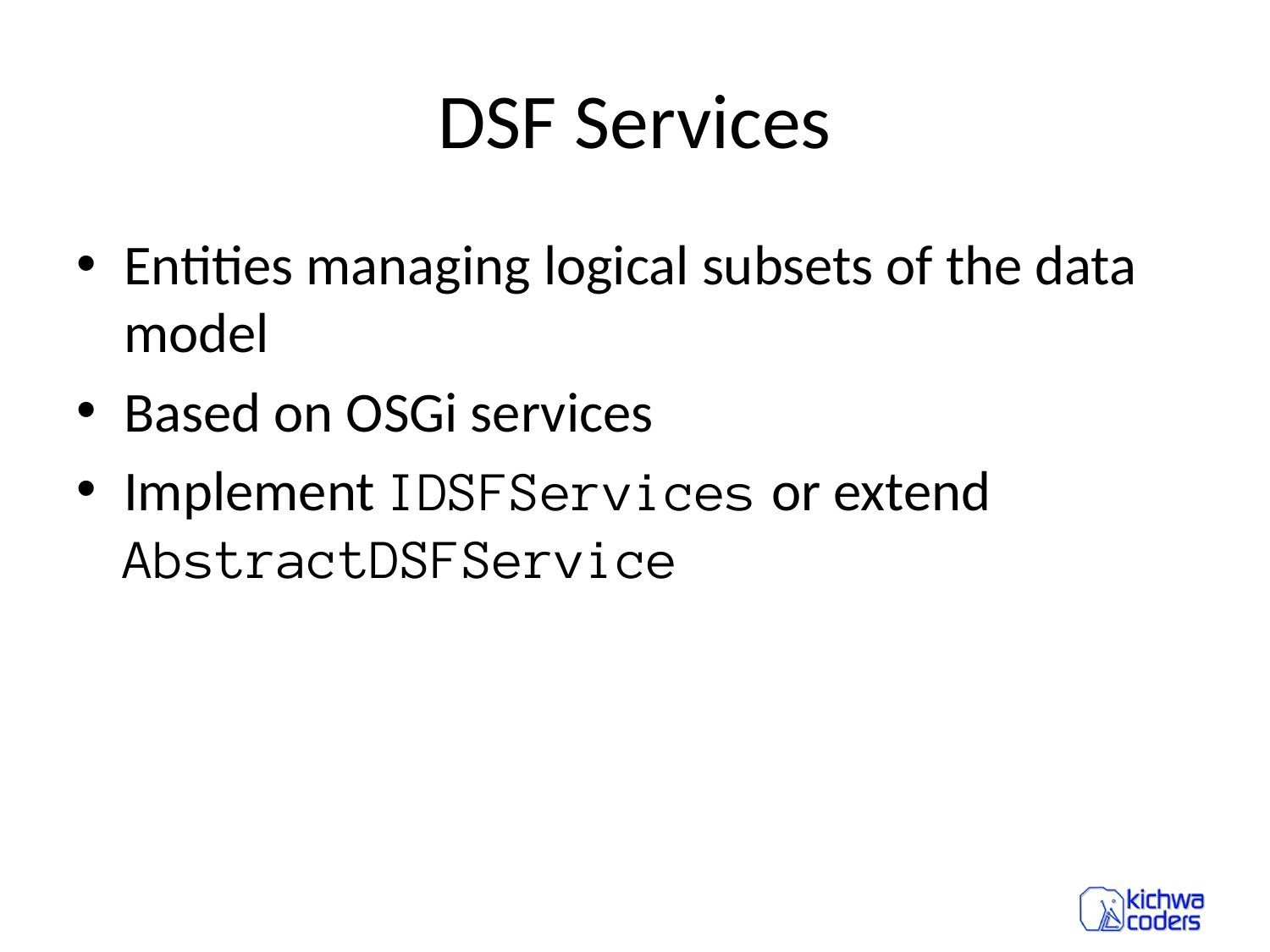

# DSF Services
Entities managing logical subsets of the data model
Based on OSGi services
Implement IDSFServices or extend AbstractDSFService